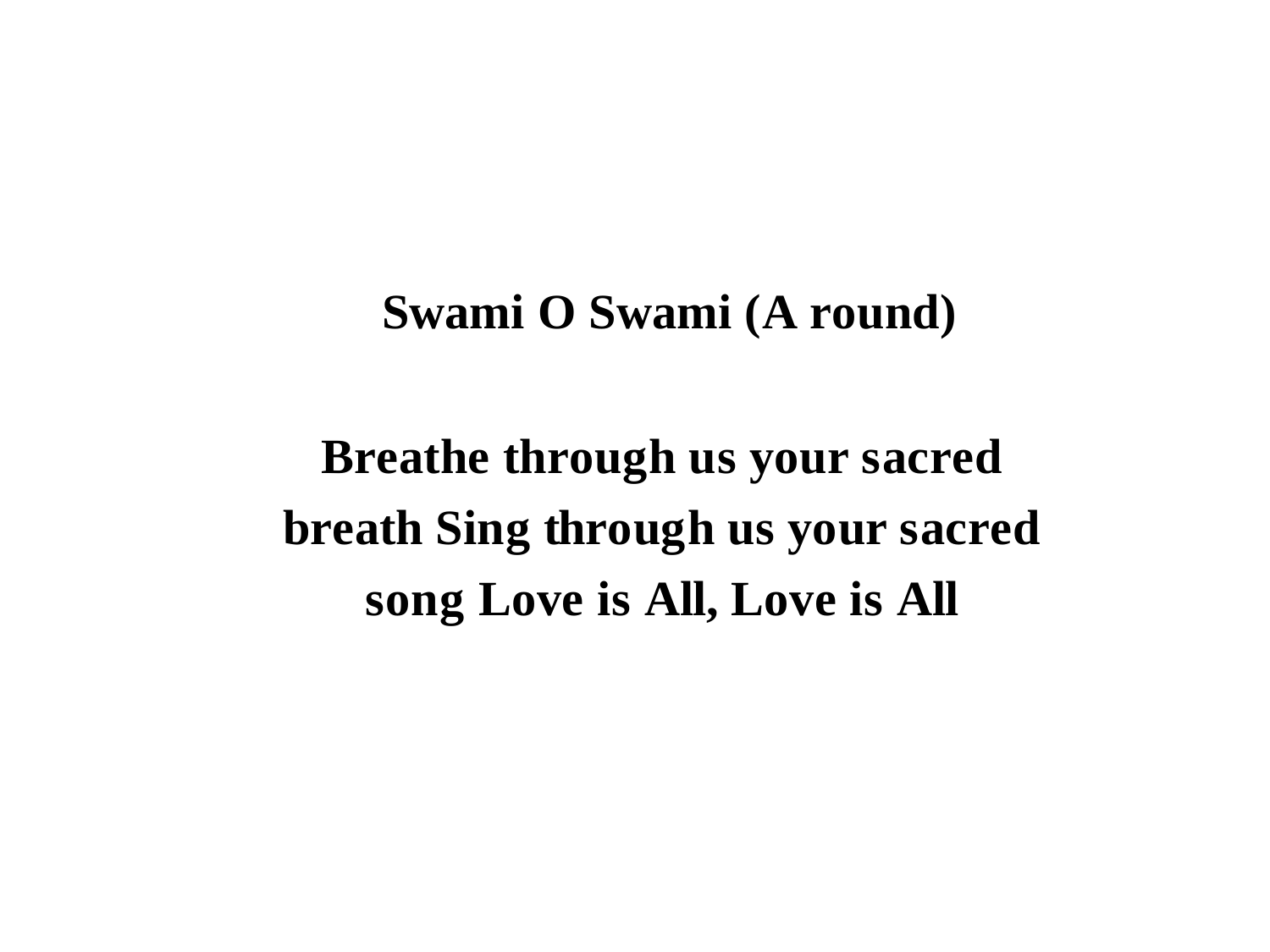

Swami O Swami (A round)

Breathe through us your sacred breath Sing through us your sacred song Love is All, Love is All